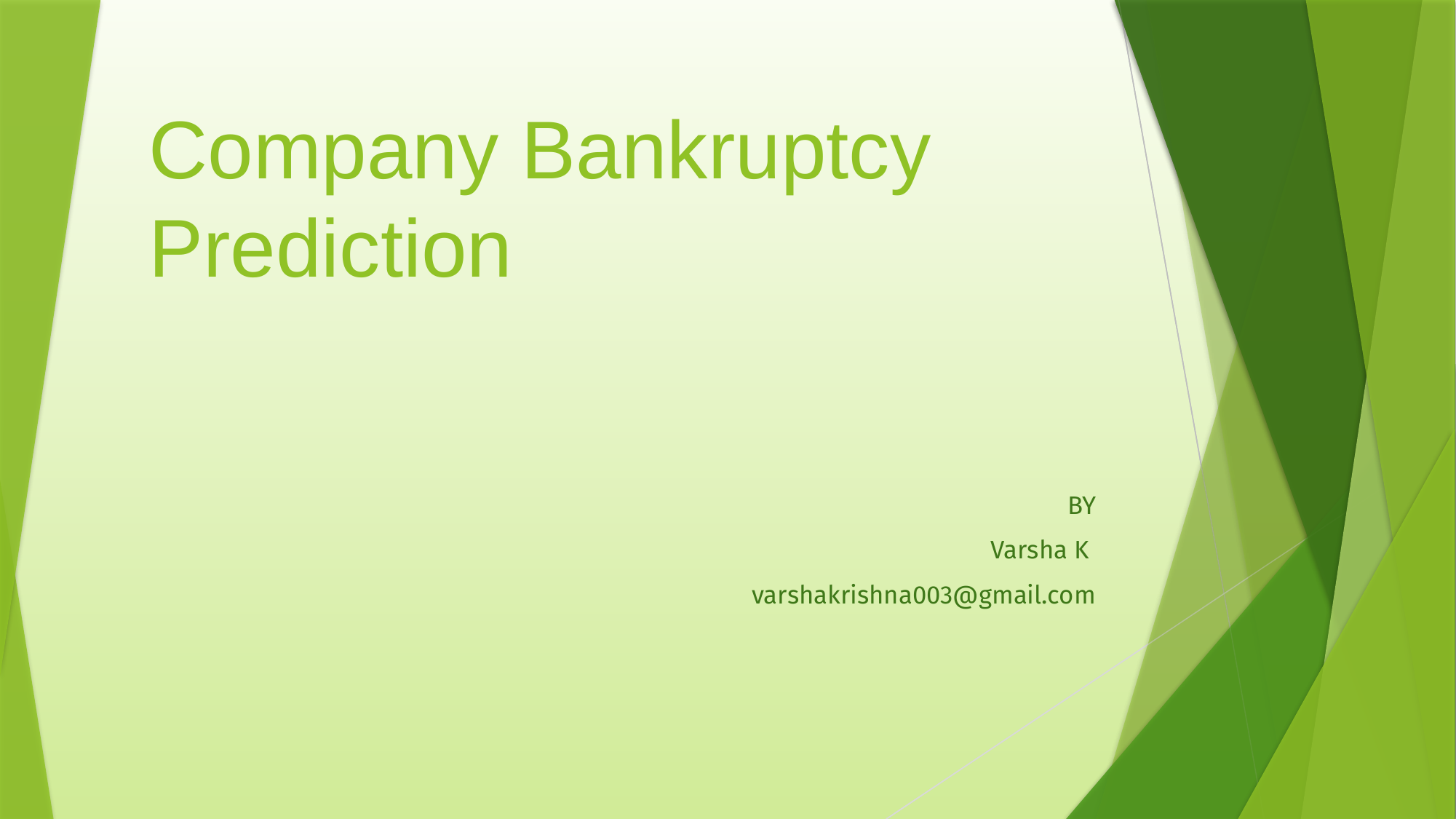

# Company Bankruptcy Prediction
BY
Varsha K
varshakrishna003@gmail.com